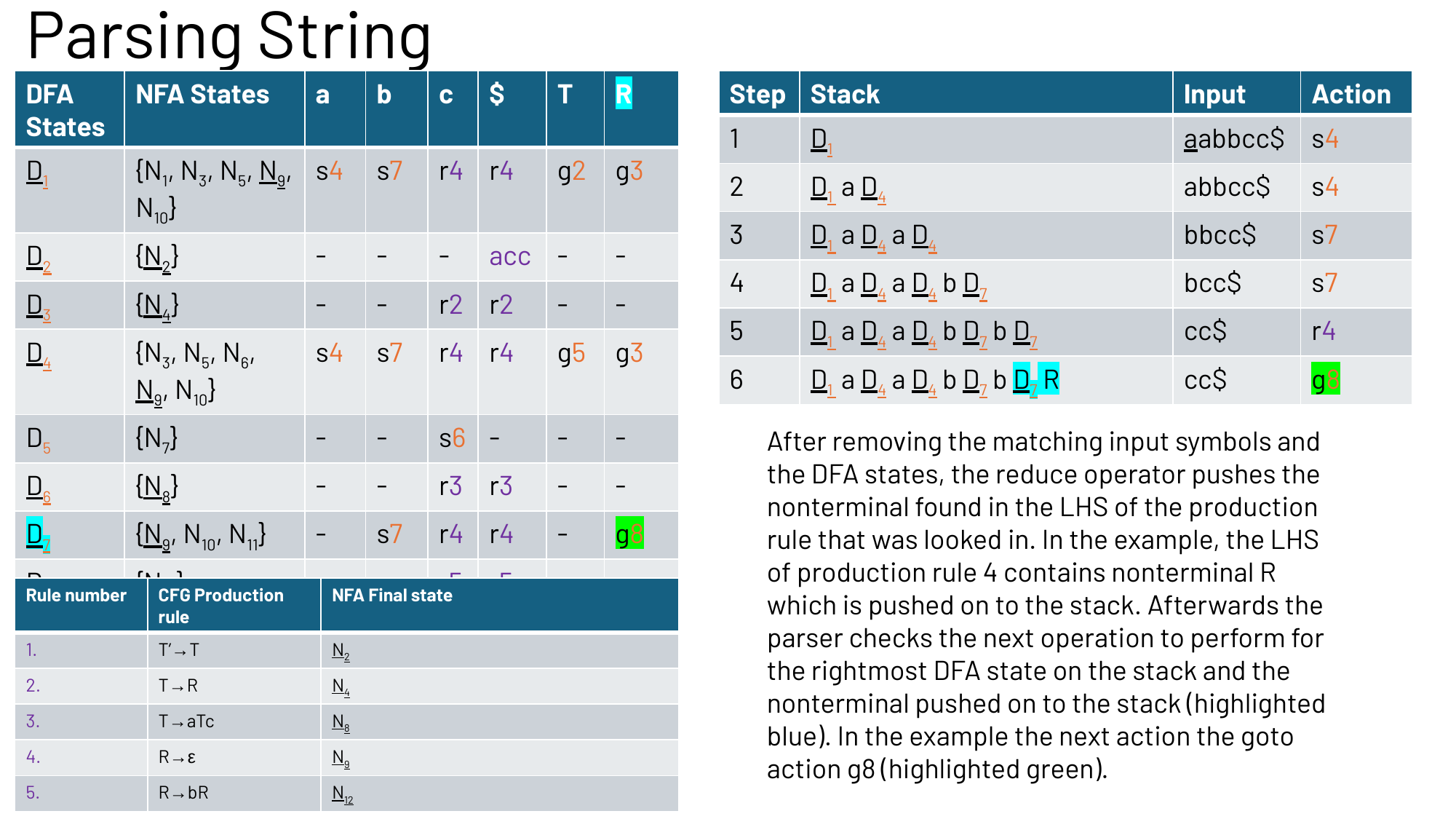

# Parsing String
| DFA States | NFA States | a | b | c | $ | T | R |
| --- | --- | --- | --- | --- | --- | --- | --- |
| D1 | {N1, N3, N5, N9, N10} | s4 | s7 | r4 | r4 | g2 | g3 |
| D2 | {N2} | - | - | - | acc | - | - |
| D3 | {N4} | - | - | r2 | r2 | - | - |
| D4 | {N3, N5, N6, N9, N10} | s4 | s7 | r4 | r4 | g5 | g3 |
| D5 | {N7} | - | - | s6 | - | - | - |
| D6 | {N8} | - | - | r3 | r3 | - | - |
| D7 | {N9, N10, N11} | - | s7 | r4 | r4 | - | g8 |
| D8 | {N12} | - | - | r5 | r5 | - | - |
| Step | Stack | Input | Action |
| --- | --- | --- | --- |
| 1 | D1 | aabbcc$ | s4 |
| 2 | D1 a D4 | abbcc$ | s4 |
| 3 | D1 a D4 a D4 | bbcc$ | s7 |
| 4 | D1 a D4 a D4 b D7 | bcc$ | s7 |
| 5 | D1 a D4 a D4 b D7 b D7 | cc$ | r4 |
| 6 | D1 a D4 a D4 b D7 b D7 R | cc$ | g8 |
After removing the matching input symbols and the DFA states, the reduce operator pushes the nonterminal found in the LHS of the production rule that was looked in. In the example, the LHS of production rule 4 contains nonterminal R which is pushed on to the stack. Afterwards the parser checks the next operation to perform for the rightmost DFA state on the stack and the nonterminal pushed on to the stack (highlighted blue). In the example the next action the goto action g8 (highlighted green).
| Rule number | CFG Production rule | NFA Final state |
| --- | --- | --- |
| 1. | T’→T | N2 |
| 2. | T→R | N4 |
| 3. | T→aTc | N8 |
| 4. | R→ε | N9 |
| 5. | R→bR | N12 |